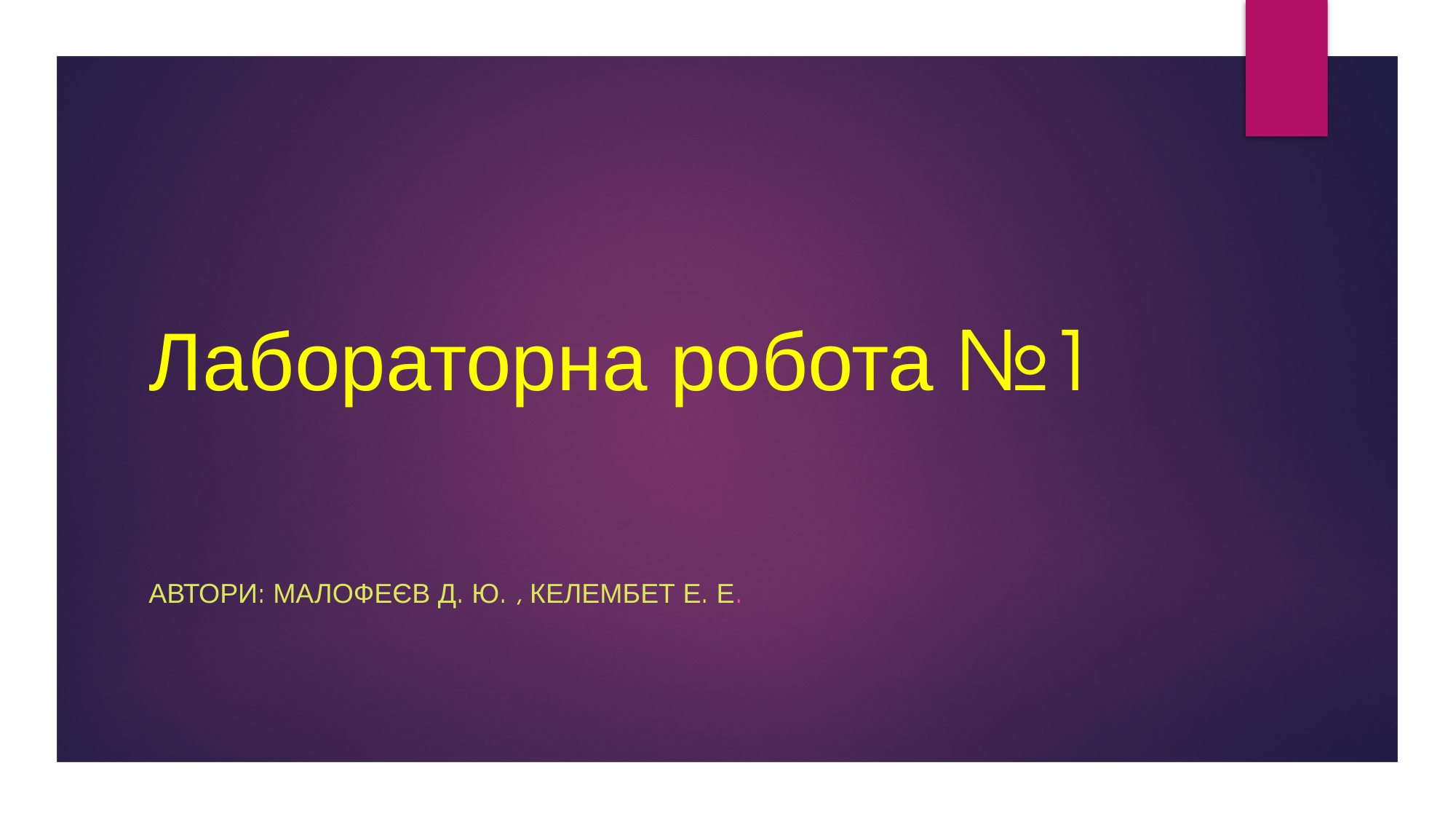

# Лабораторна робота №1
Автори: Малофеєв д. ю. , Келембет Е. е.